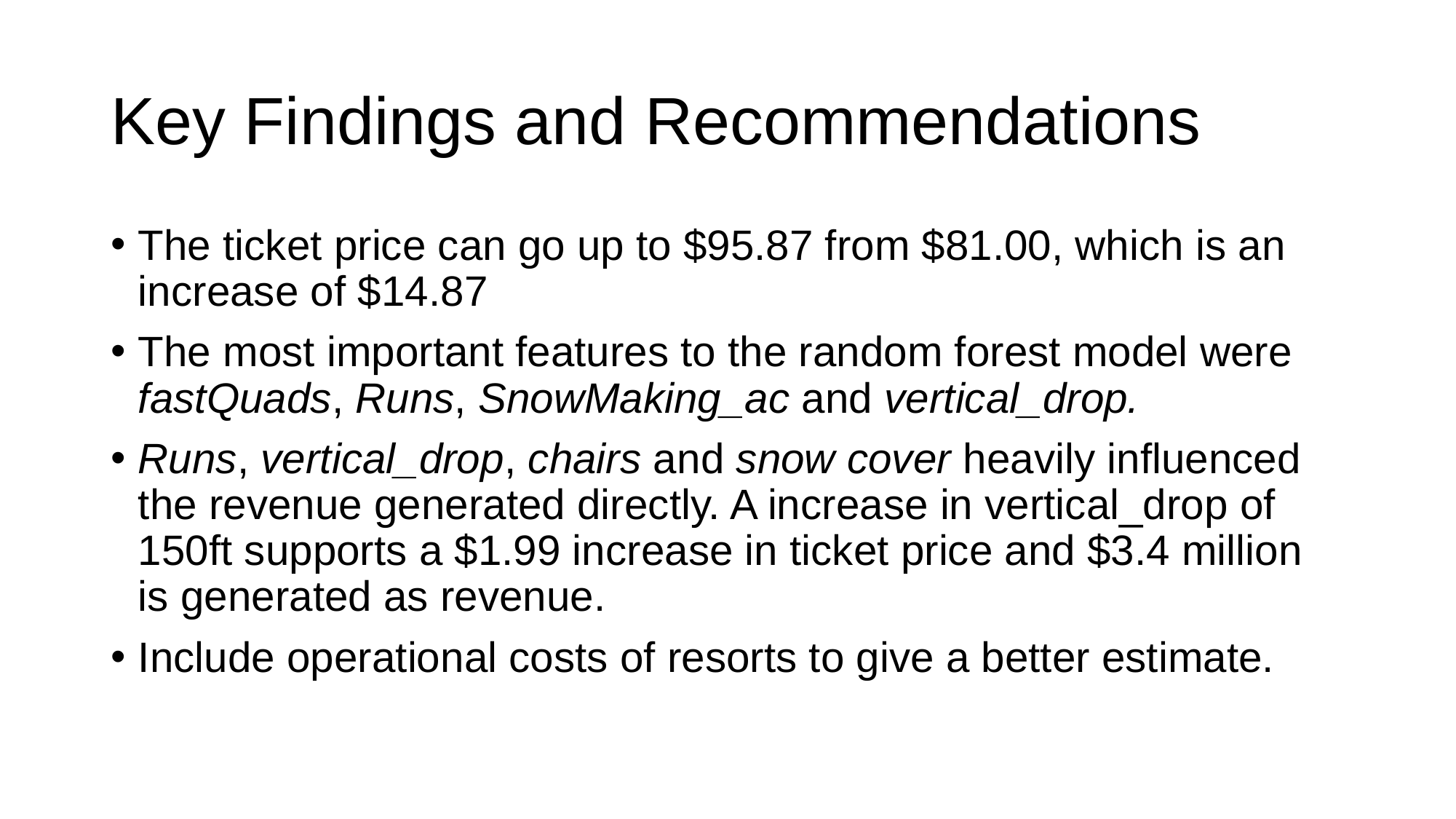

# Key Findings and Recommendations
The ticket price can go up to $95.87 from $81.00, which is an increase of $14.87
The most important features to the random forest model were fastQuads, Runs, SnowMaking_ac and vertical_drop.
Runs, vertical_drop, chairs and snow cover heavily influenced the revenue generated directly. A increase in vertical_drop of 150ft supports a $1.99 increase in ticket price and $3.4 million is generated as revenue.
Include operational costs of resorts to give a better estimate.